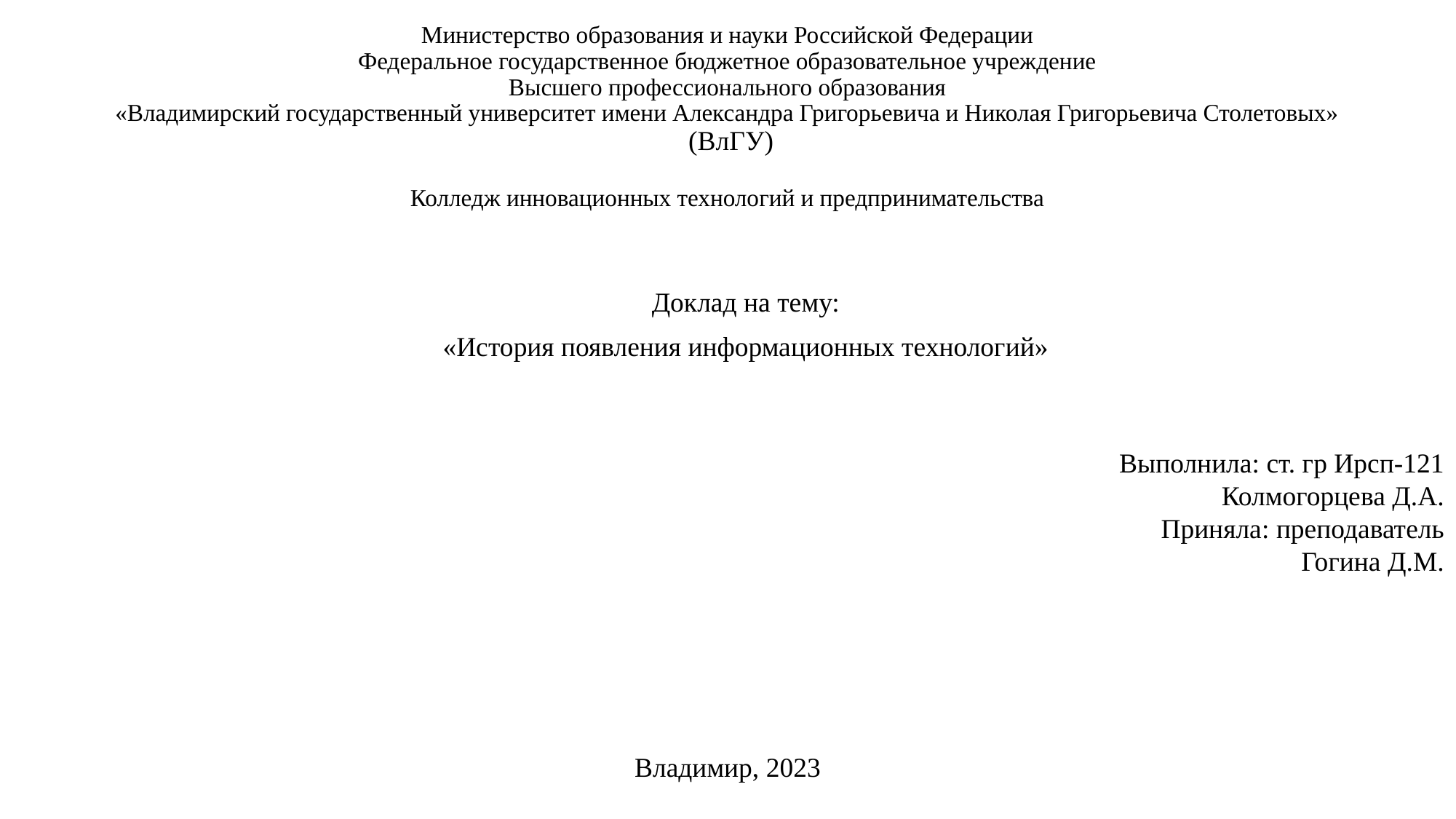

# Министерство образования и науки Российской Федерации Федеральное государственное бюджетное образовательное учреждение Высшего профессионального образования «Владимирский государственный университет имени Александра Григорьевича и Николая Григорьевича Столетовых»  (ВлГУ)   Колледж инновационных технологий и предпринимательства
Доклад на тему:
«История появления информационных технологий»
Выполнила: ст. гр Ирсп-121
Колмогорцева Д.А.
Приняла: преподаватель
 Гогина Д.М.

Владимир, 2023